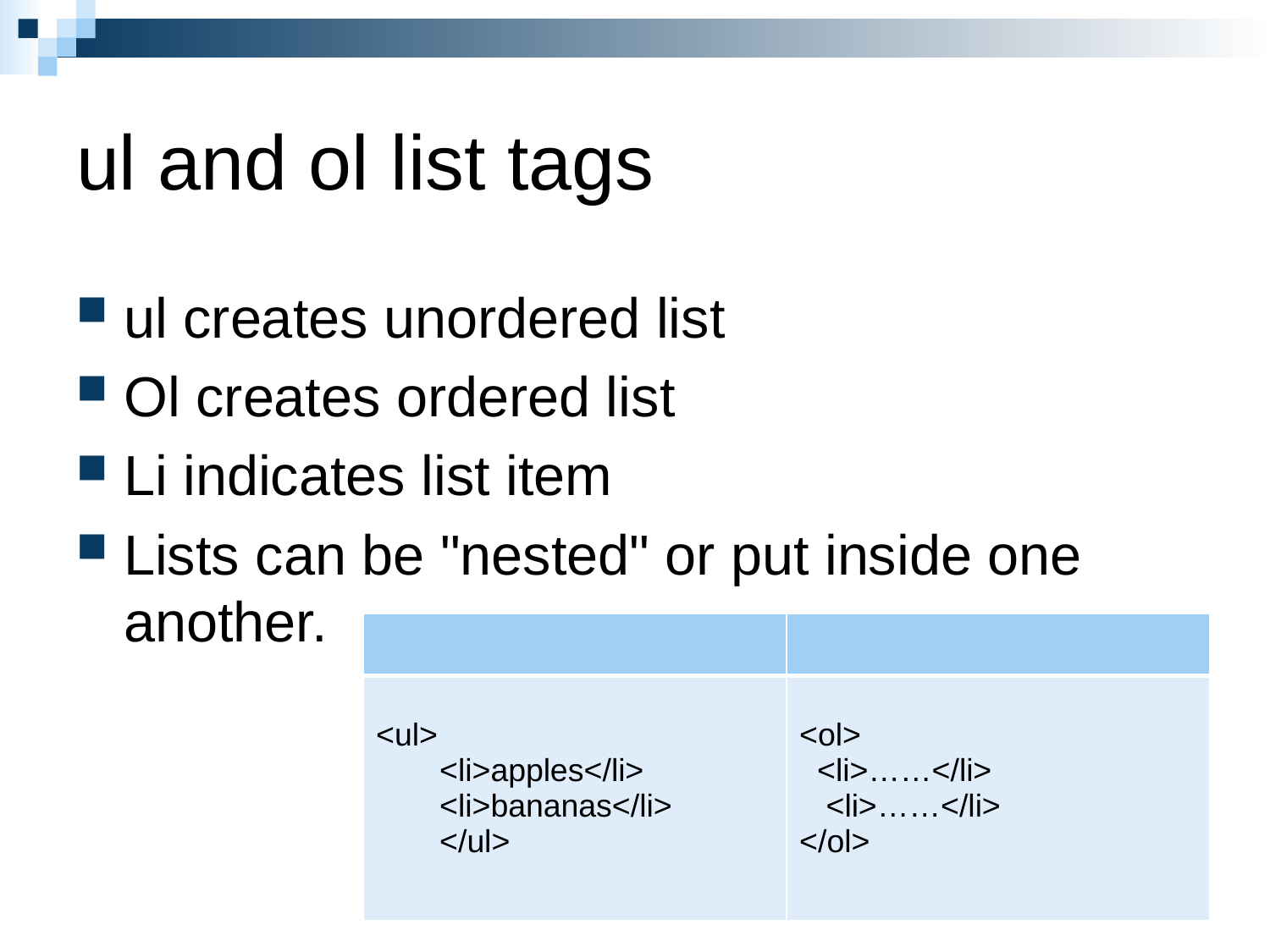

# ul and ol list tags
ul creates unordered list
Ol creates ordered list
Li indicates list item
Lists can be "nested" or put inside one another.

|  |  |
| --- | --- |
| <ul> <li>apples</li> <li>bananas</li> </ul> | <ol> <li>……</li> <li>……</li> </ol> |